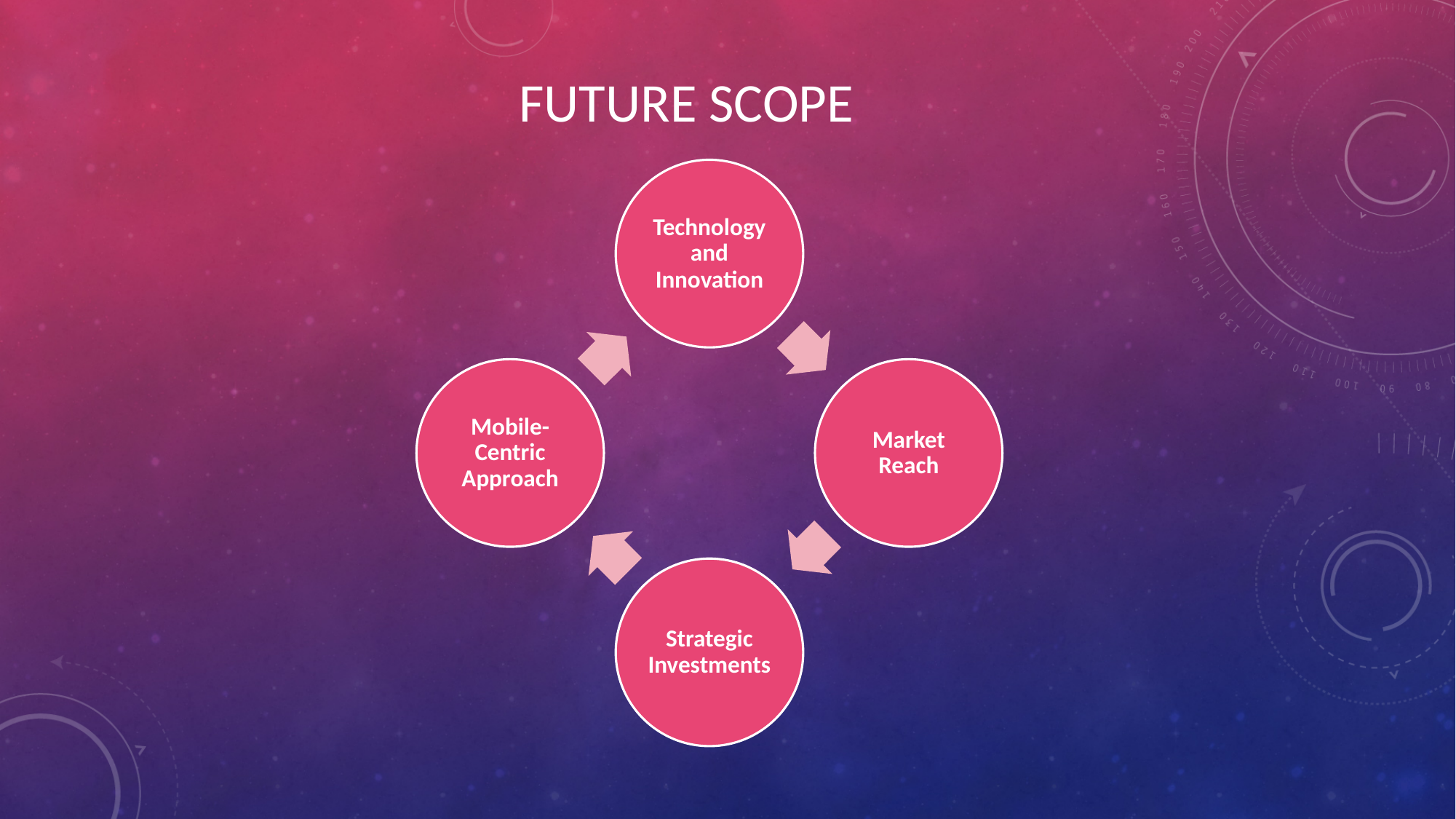

# FUTURE SCOPE
Technology and Innovation

Market Reach

Strategic Investments

Mobile-Centric Approach